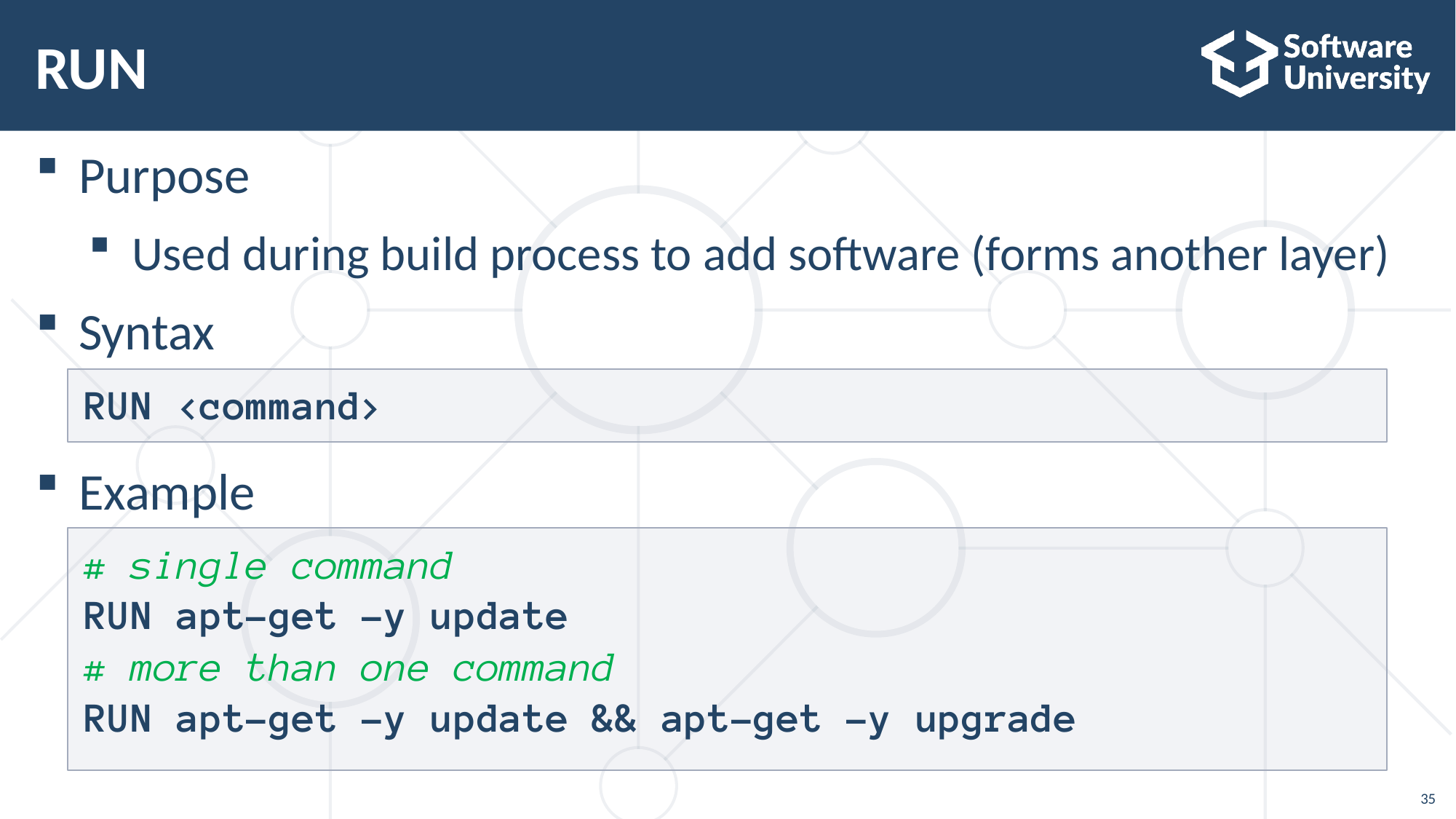

# RUN
Purpose
Used during build process to add software (forms another layer)
Syntax

Example
RUN <command>
# single command
RUN apt-get -y update
# more than one command
RUN apt-get -y update && apt-get -y upgrade
35